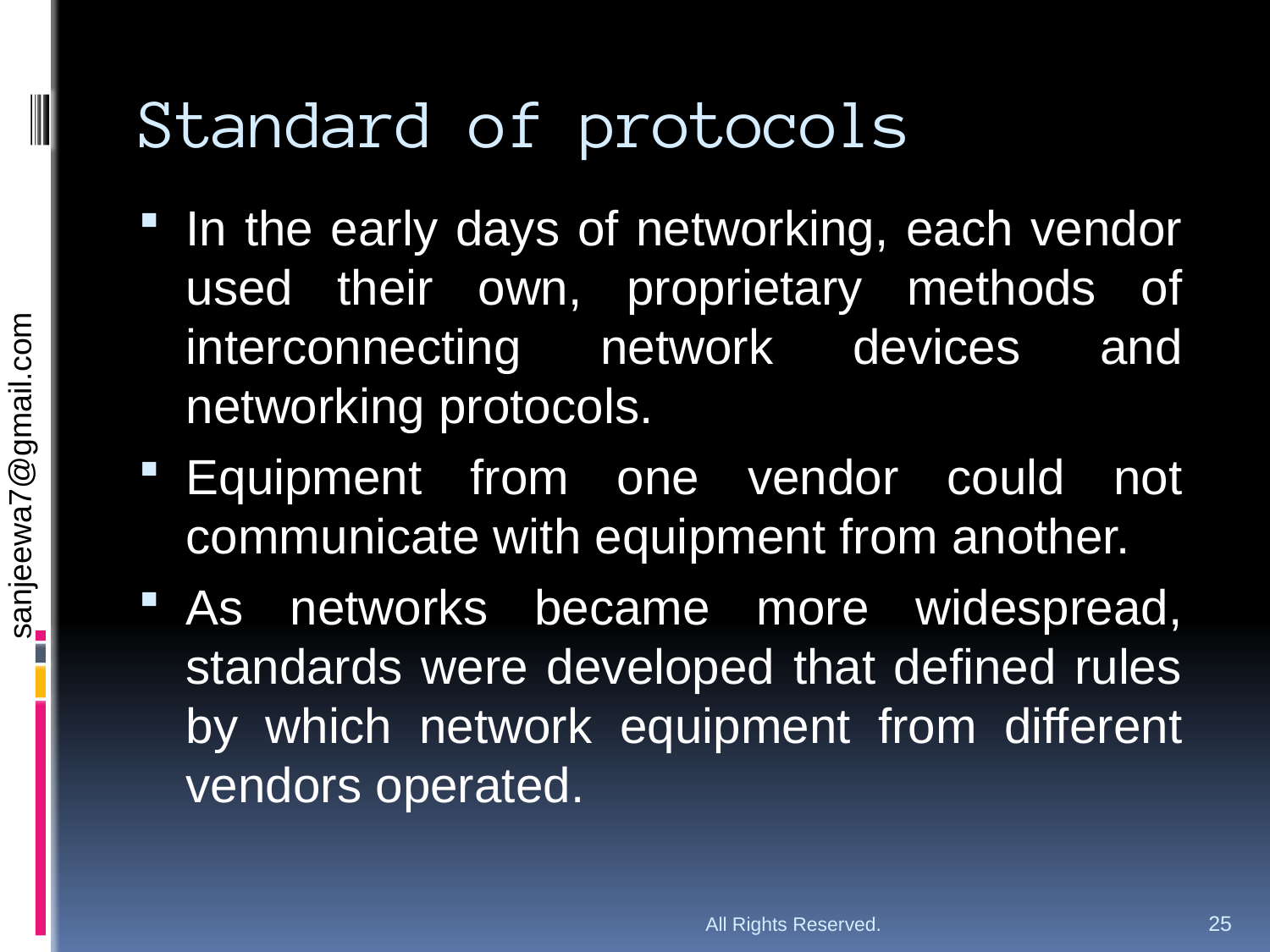

# Standard of protocols
In the early days of networking, each vendor used their own, proprietary methods of interconnecting network devices and networking protocols.
Equipment from one vendor could not communicate with equipment from another.
As networks became more widespread, standards were developed that defined rules by which network equipment from different vendors operated.

All Rights Reserved.
25